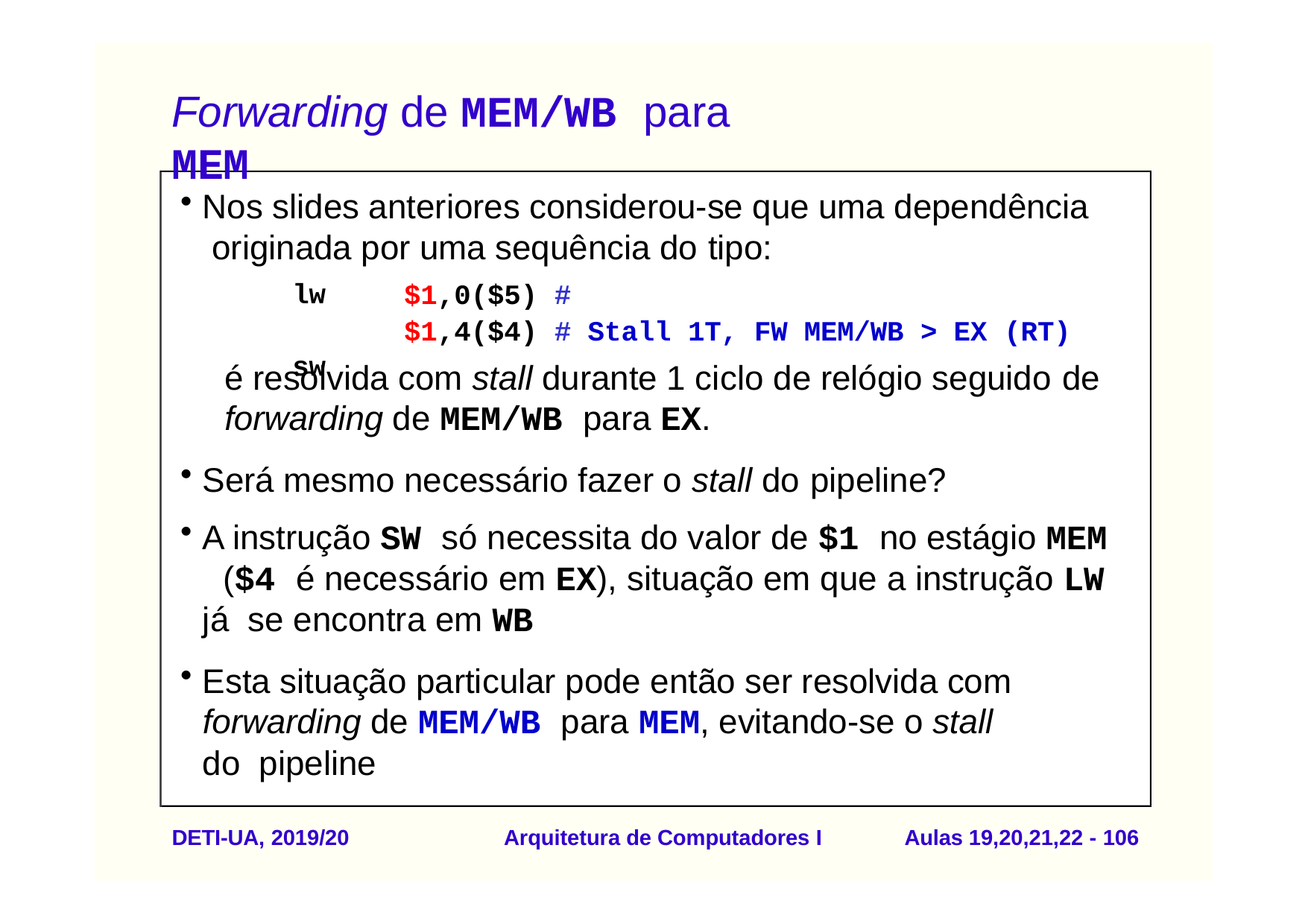

# Forwarding de MEM/WB para MEM

Nos slides anteriores considerou-se que uma dependência  originada por uma sequência do tipo:
lw  sw
$1,0($5) #
$1,4($4) # Stall 1T, FW MEM/WB > EX (RT)
é resolvida com stall durante 1 ciclo de relógio seguido de
forwarding de MEM/WB para EX.
Será mesmo necessário fazer o stall do pipeline?
A instrução SW só necessita do valor de $1 no estágio MEM  ($4 é necessário em EX), situação em que a instrução LW já  se encontra em WB
Esta situação particular pode então ser resolvida com  forwarding de MEM/WB para MEM, evitando-se o stall do  pipeline
DETI-UA, 2019/20
Arquitetura de Computadores I
Aulas 19,20,21,22 - 106